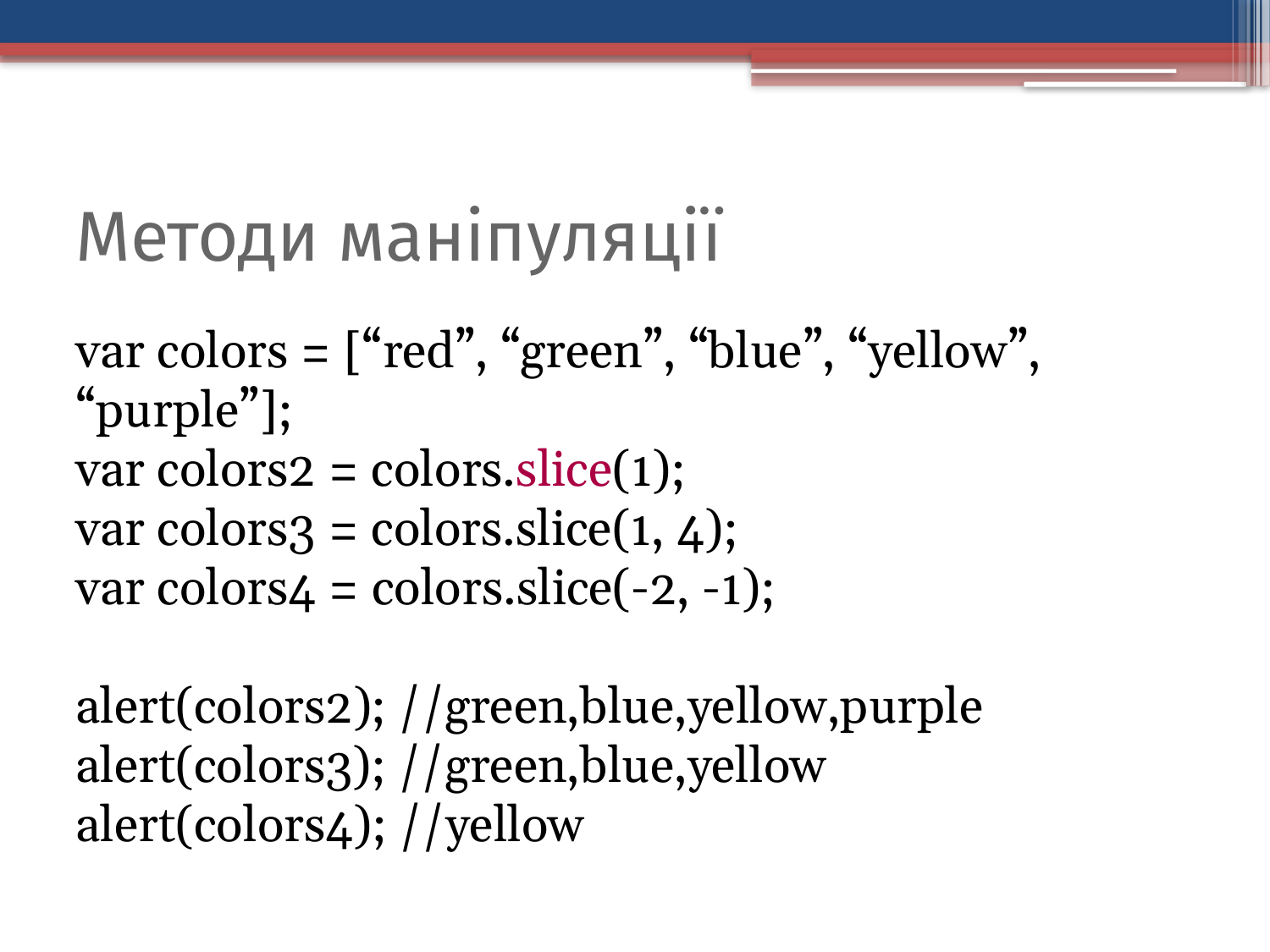

Методи маніпуляції
var colors = [“red”, “green”, “blue”, “yellow”, “purple”];
var colors2 = colors.slice(1);
var colors3 = colors.slice(1, 4);
var colors4 = colors.slice(-2, -1);

alert(colors2); //green,blue,yellow,purple
alert(colors3); //green,blue,yellow
alert(colors4); //yellow